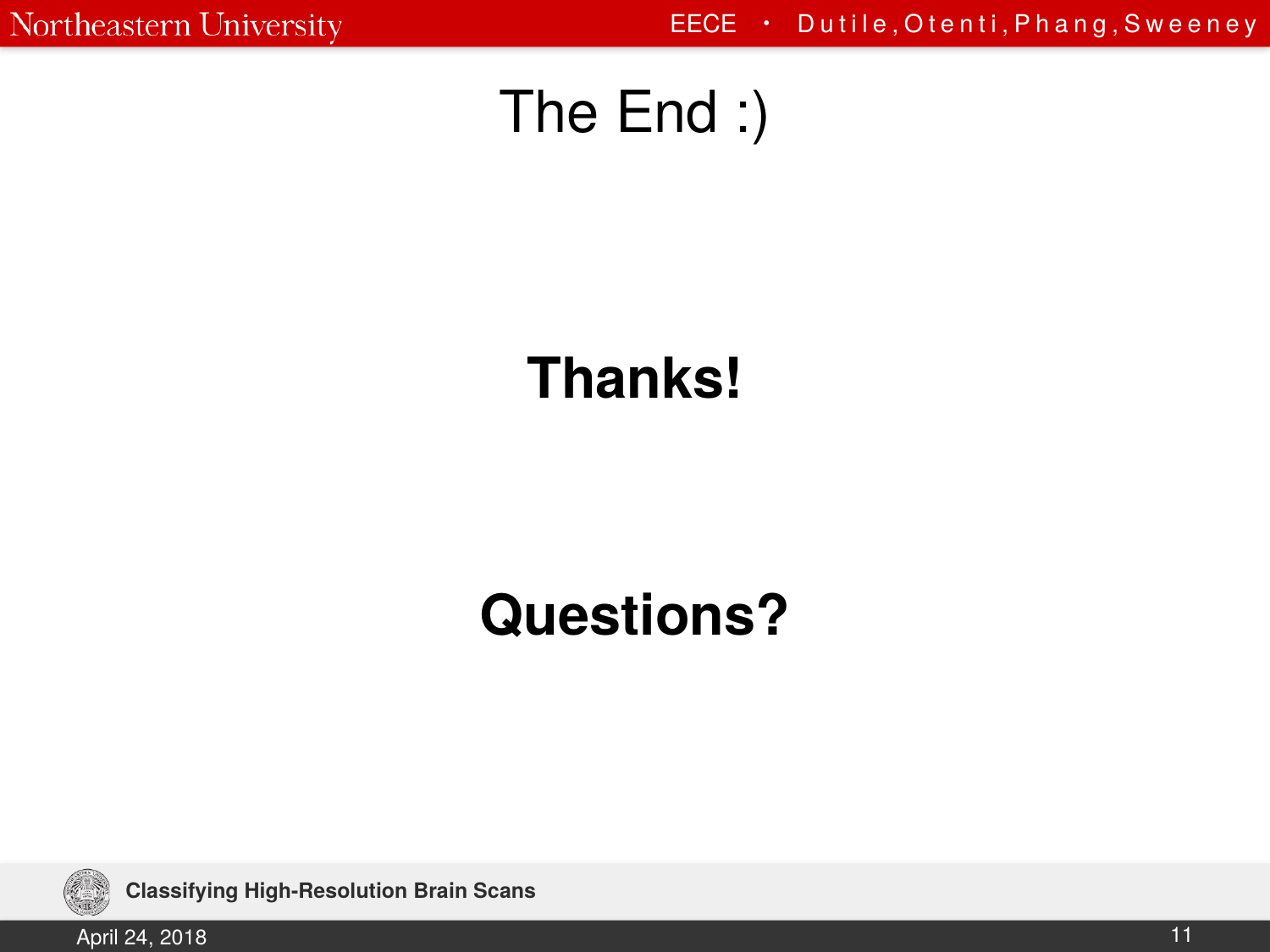

# The End :)

Thanks!

Questions?
Classifying High-Resolution Brain Scans
April 24, 2018
11